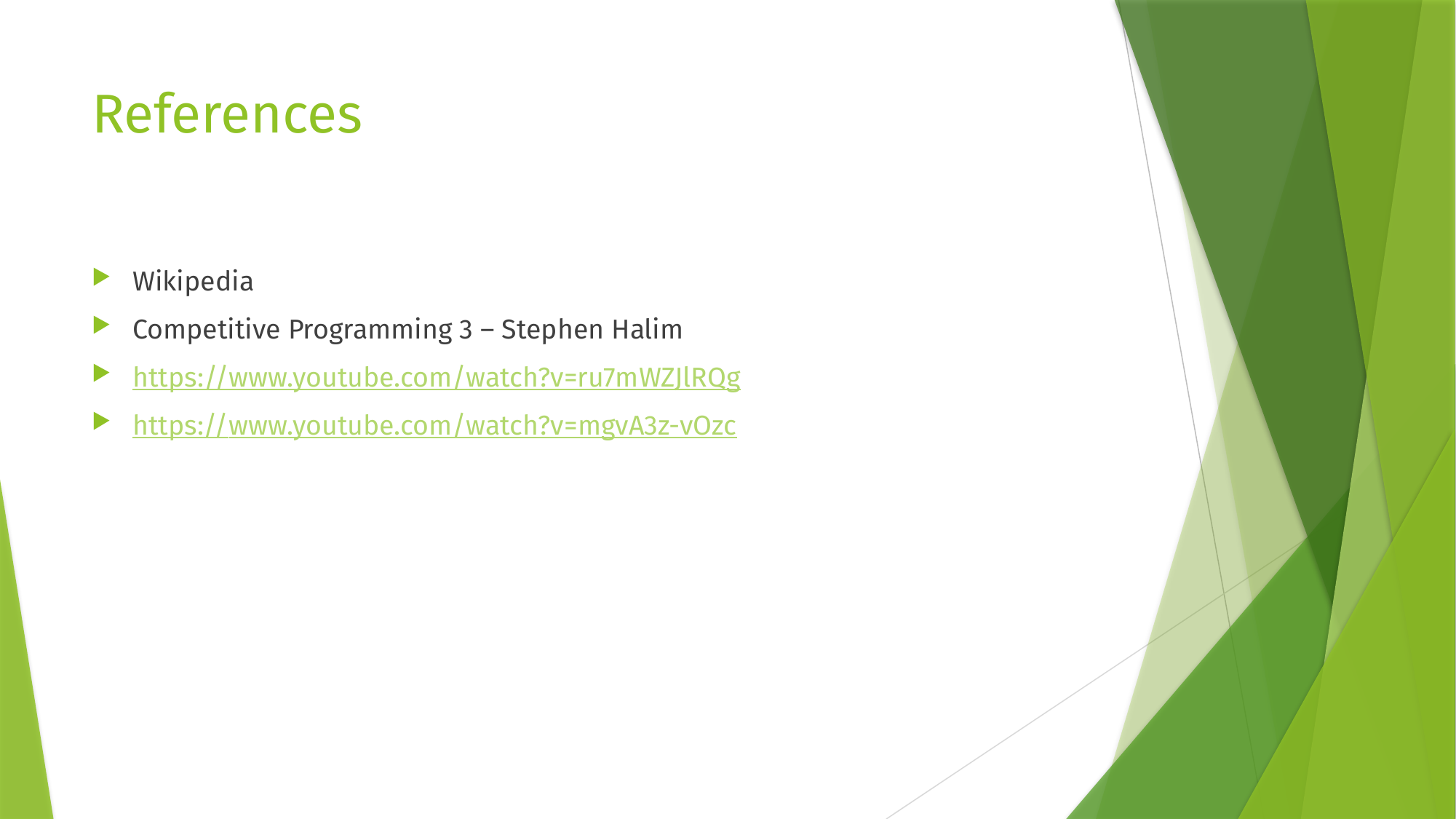

# References
Wikipedia
Competitive Programming 3 – Stephen Halim
https://www.youtube.com/watch?v=ru7mWZJlRQg
https://www.youtube.com/watch?v=mgvA3z-vOzc